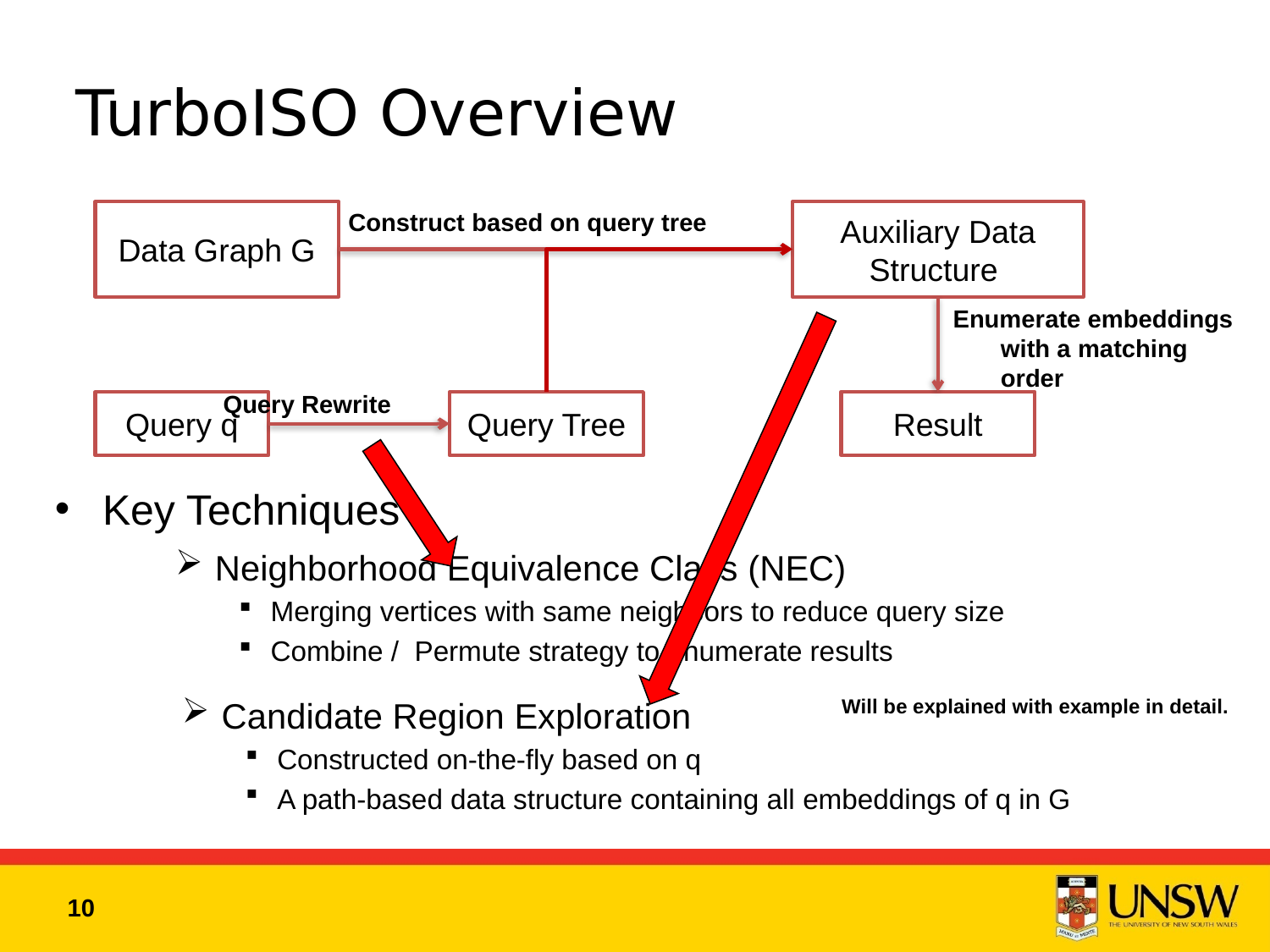

# TurboISO Overview
Construct based on query tree
Data Graph G
Auxiliary Data Structure
Enumerate embeddings with a matching order
Query Rewrite
Result
Query q
Query Tree
Key Techniques

Neighborhood Equivalence Class (NEC)
Merging vertices with same neighbors to reduce query size
Combine /  Permute strategy to enumerate results
Candidate Region Exploration
Constructed on-the-fly based on q
A path-based data structure containing all embeddings of q in G

Will be explained with example in detail.